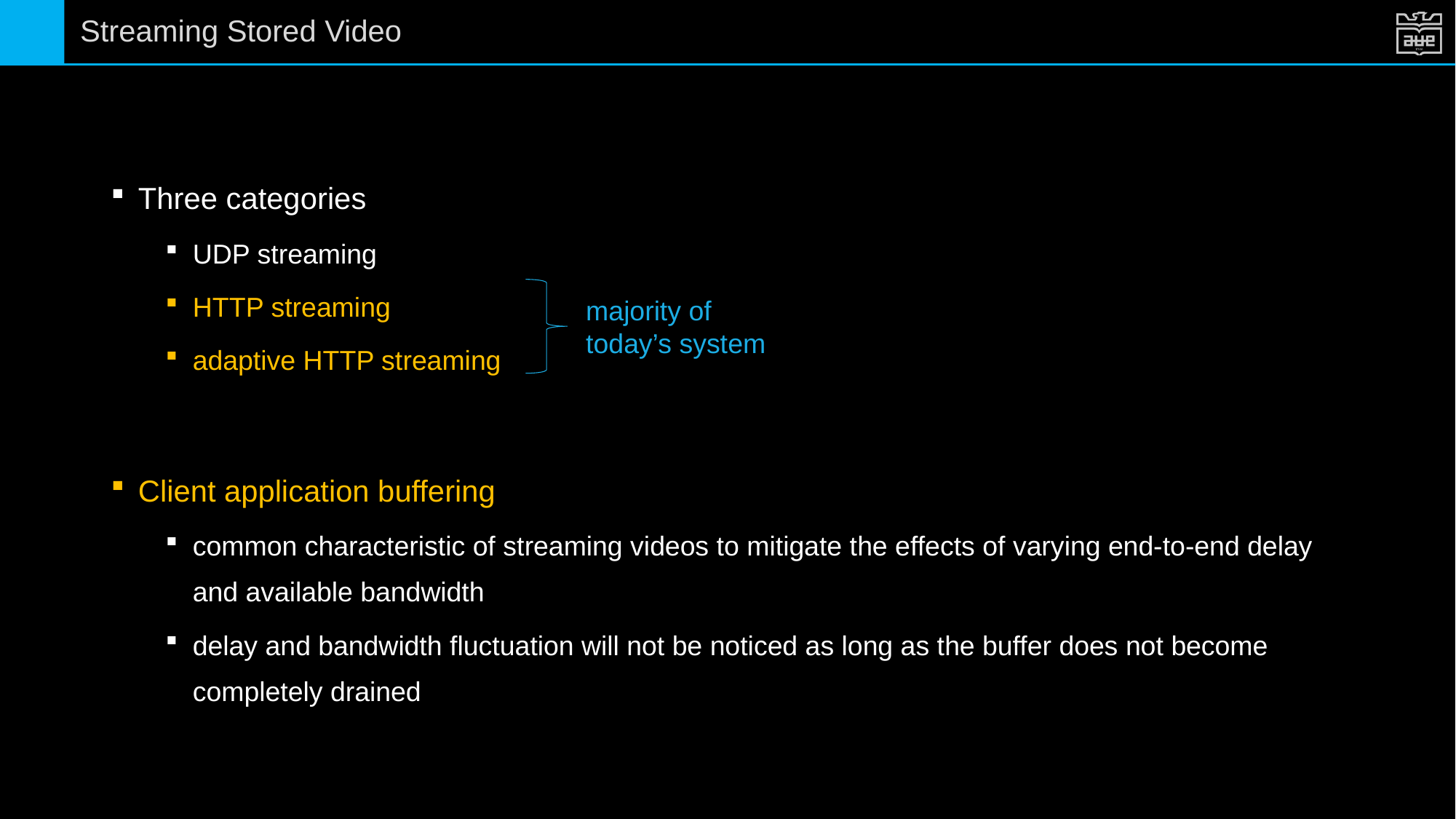

# Streaming Stored Video

Three categories
UDP streaming
HTTP streaming
adaptive HTTP streaming

Client application buffering
common characteristic of streaming videos to mitigate the effects of varying end-to-end delay and available bandwidth
delay and bandwidth fluctuation will not be noticed as long as the buffer does not become completely drained

majority of
today’s system